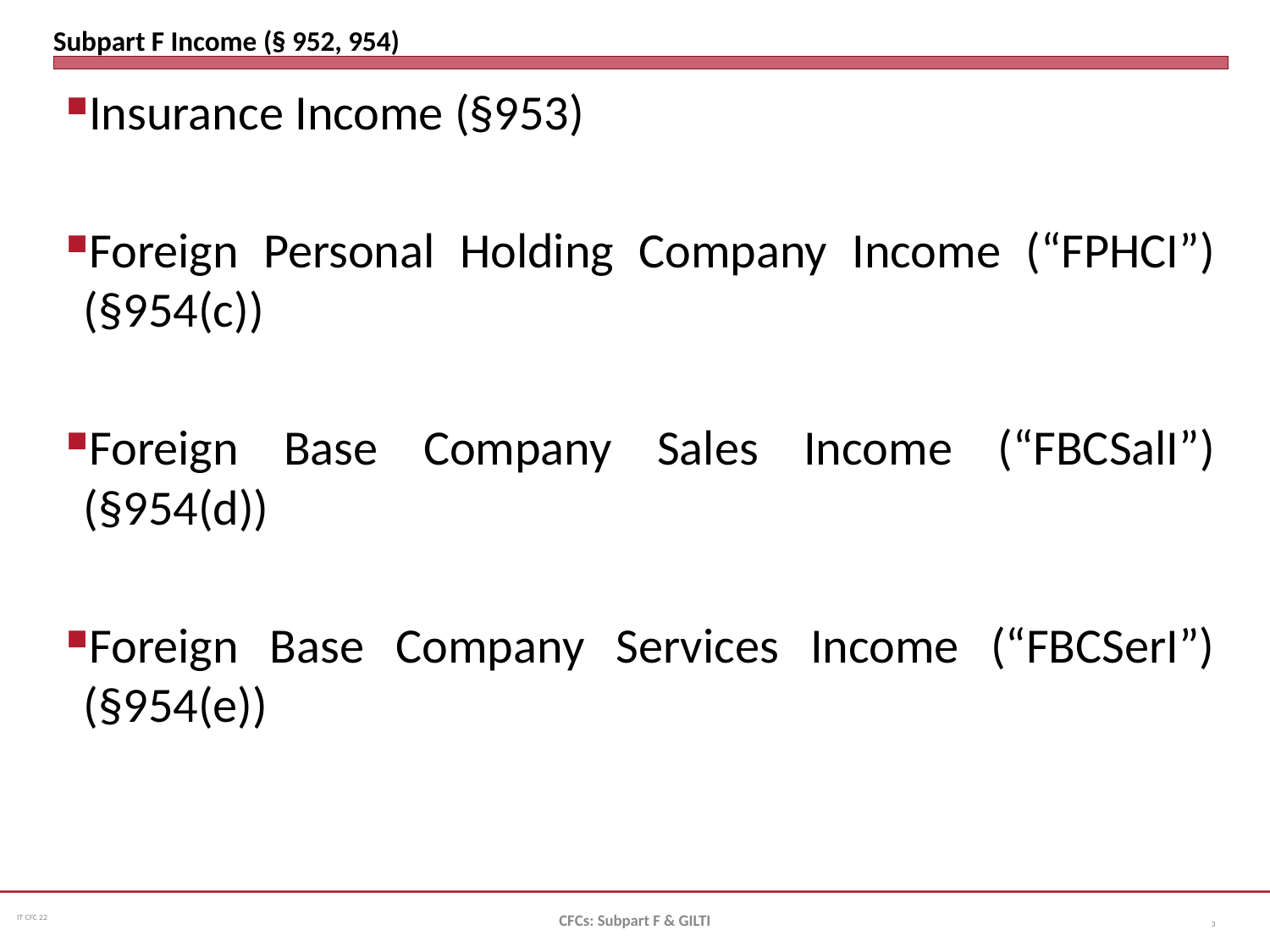

# Subpart F Income (§ 952, 954)
Insurance Income (§953)

Foreign Personal Holding Company Income (“FPHCI”) (§954(c))

Foreign Base Company Sales Income (“FBCSalI”) (§954(d))

Foreign Base Company Services Income (“FBCSerI”) (§954(e))

CFCs: Subpart F & GILTI
3